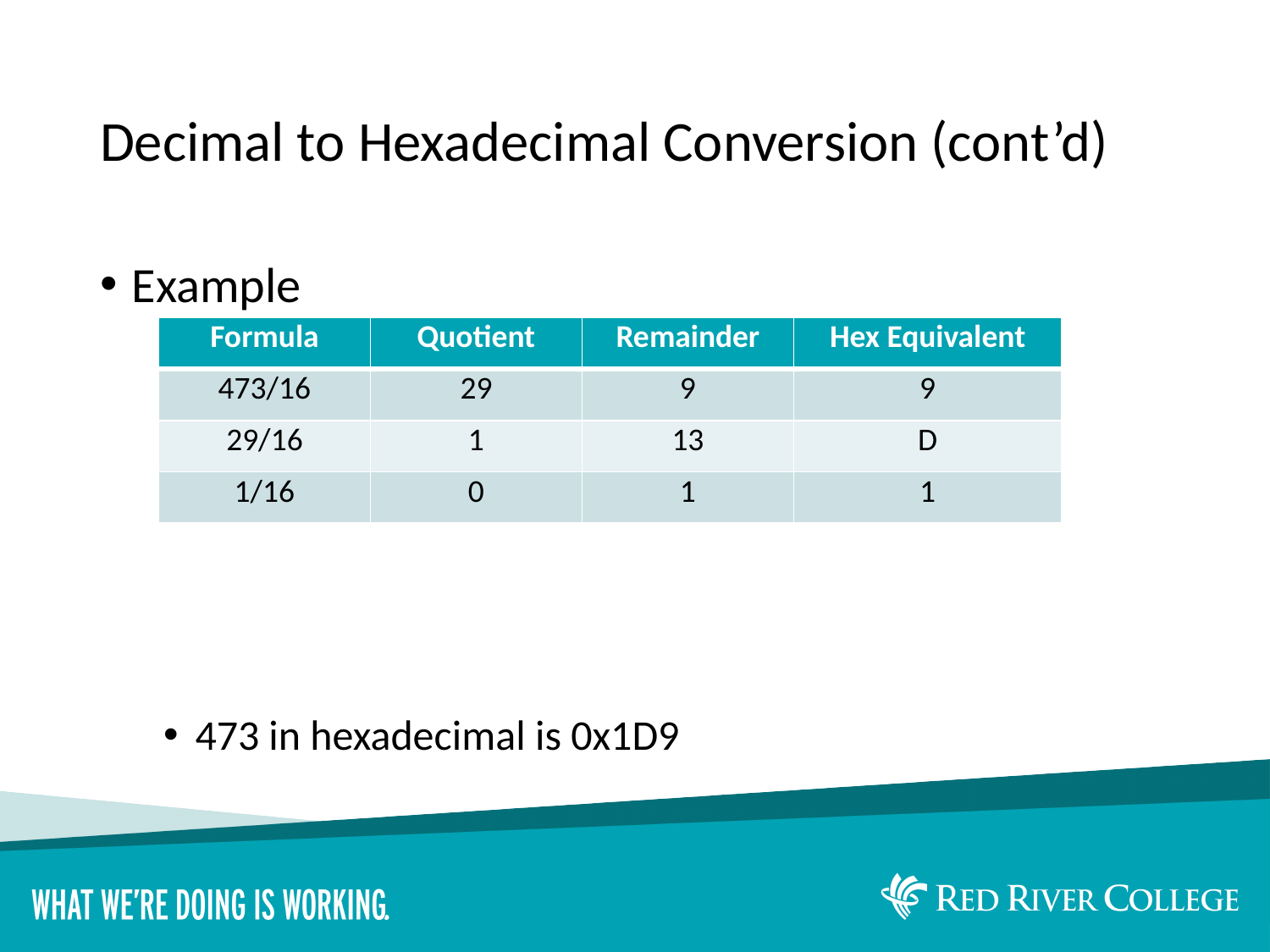

# Decimal to Hexadecimal Conversion (cont’d)
Example
Convert 473 to hexadecimal

473 in hexadecimal is 0x1D9
| Formula | Quotient | Remainder | Hex Equivalent |
| --- | --- | --- | --- |
| 473/16 | 29 | 9 | 9 |
| 29/16 | 1 | 13 | D |
| 1/16 | 0 | 1 | 1 |